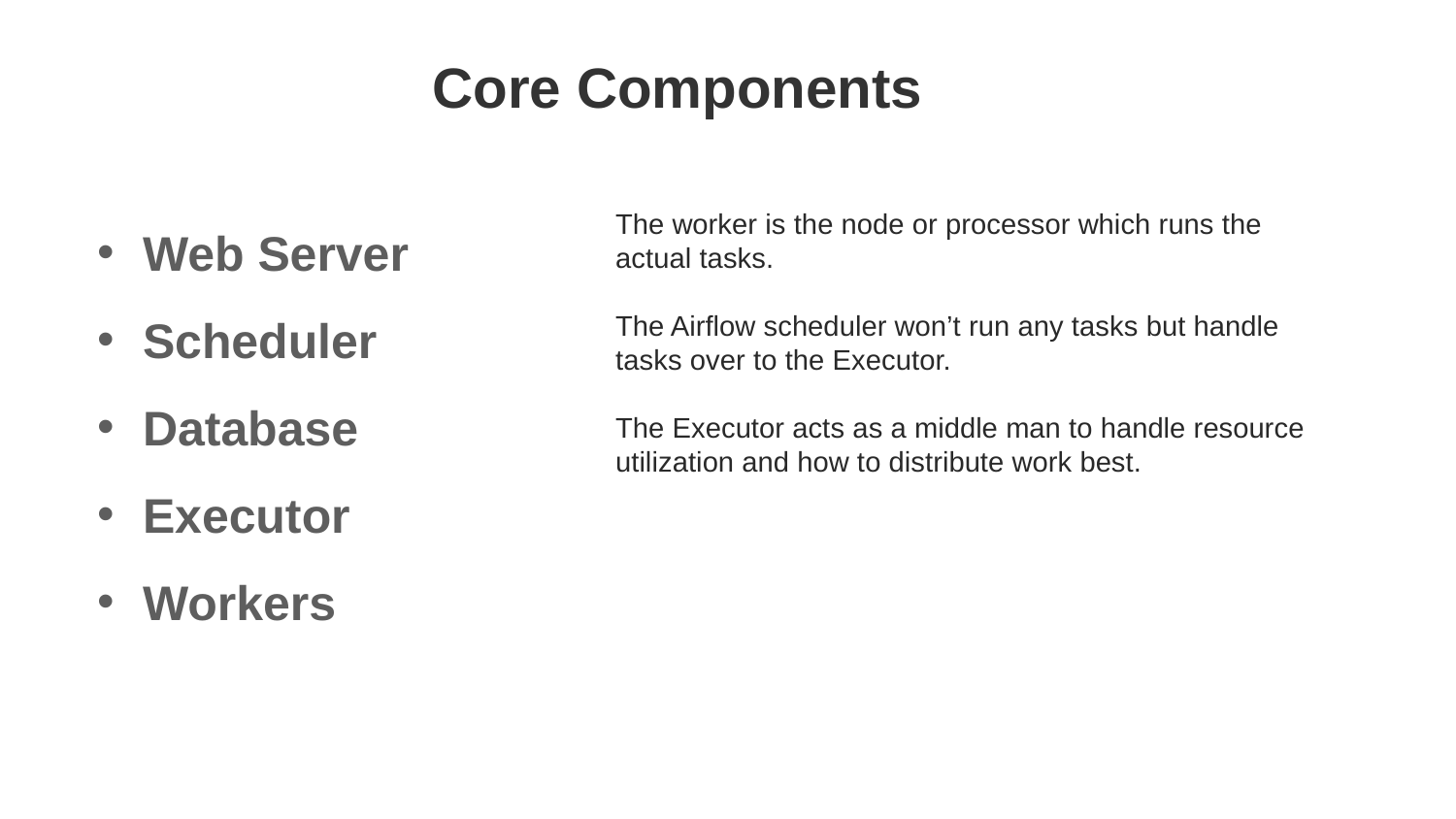

Core Components
Web Server
Scheduler
Database
Executor
Workers
The worker is the node or processor which runs the actual tasks.

The Airflow scheduler won’t run any tasks but handle tasks over to the Executor.

The Executor acts as a middle man to handle resource utilization and how to distribute work best.